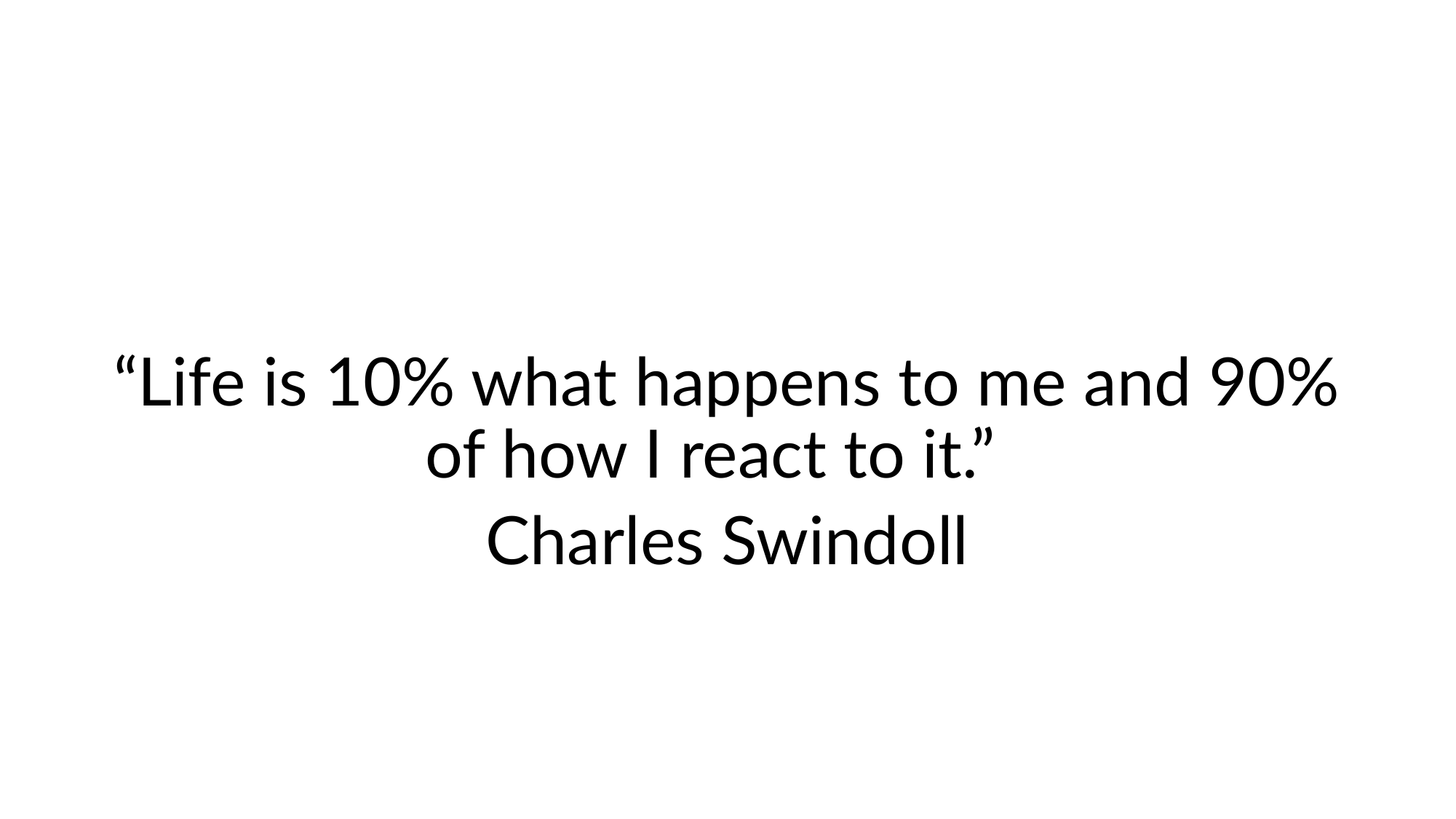

#

“Life is 10% what happens to me and 90% of how I react to it.”
Charles Swindoll